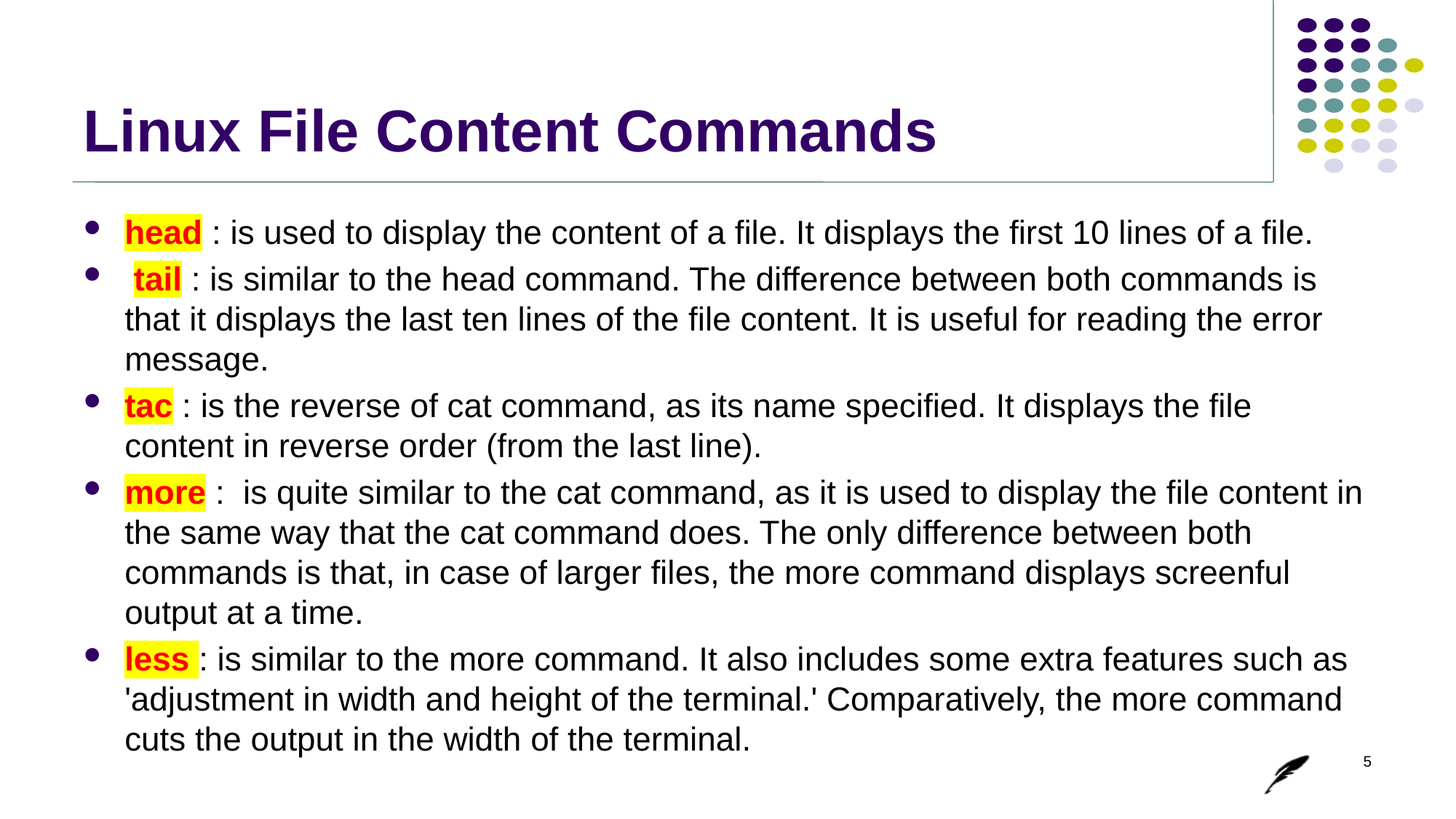

# Linux File Content Commands
head : is used to display the content of a file. It displays the first 10 lines of a file.
 tail : is similar to the head command. The difference between both commands is that it displays the last ten lines of the file content. It is useful for reading the error message.
tac : is the reverse of cat command, as its name specified. It displays the file content in reverse order (from the last line).
more :  is quite similar to the cat command, as it is used to display the file content in the same way that the cat command does. The only difference between both commands is that, in case of larger files, the more command displays screenful output at a time.
less : is similar to the more command. It also includes some extra features such as 'adjustment in width and height of the terminal.' Comparatively, the more command cuts the output in the width of the terminal.
5